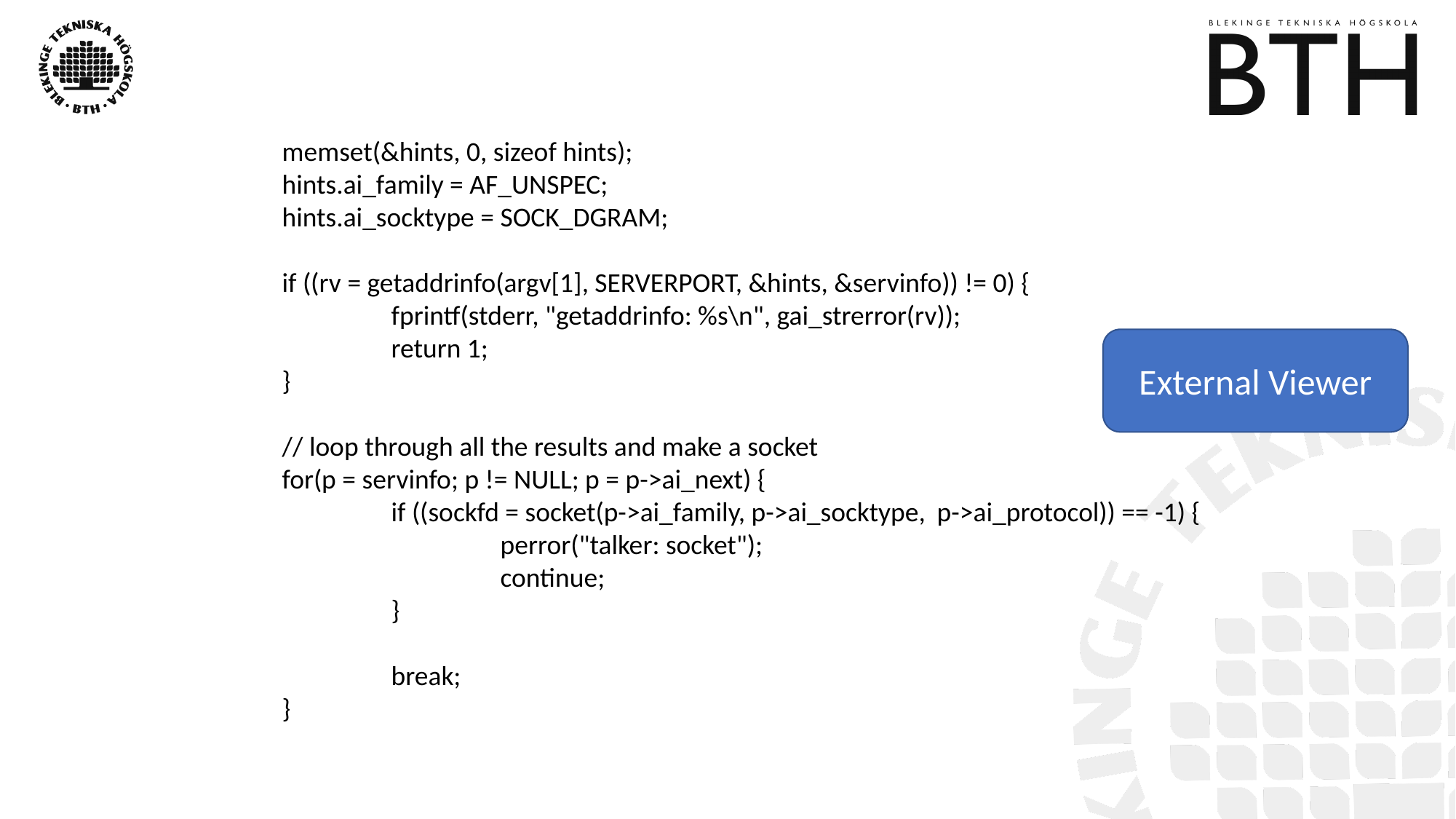

memset(&hints, 0, sizeof hints);
	hints.ai_family = AF_UNSPEC;
	hints.ai_socktype = SOCK_DGRAM;

	if ((rv = getaddrinfo(argv[1], SERVERPORT, &hints, &servinfo)) != 0) {
		fprintf(stderr, "getaddrinfo: %s\n", gai_strerror(rv));
		return 1;
	}

	// loop through all the results and make a socket
	for(p = servinfo; p != NULL; p = p->ai_next) {
		if ((sockfd = socket(p->ai_family, p->ai_socktype,	p->ai_protocol)) == -1) {
			perror("talker: socket");
			continue;
		}

		break;
	}
External Viewer